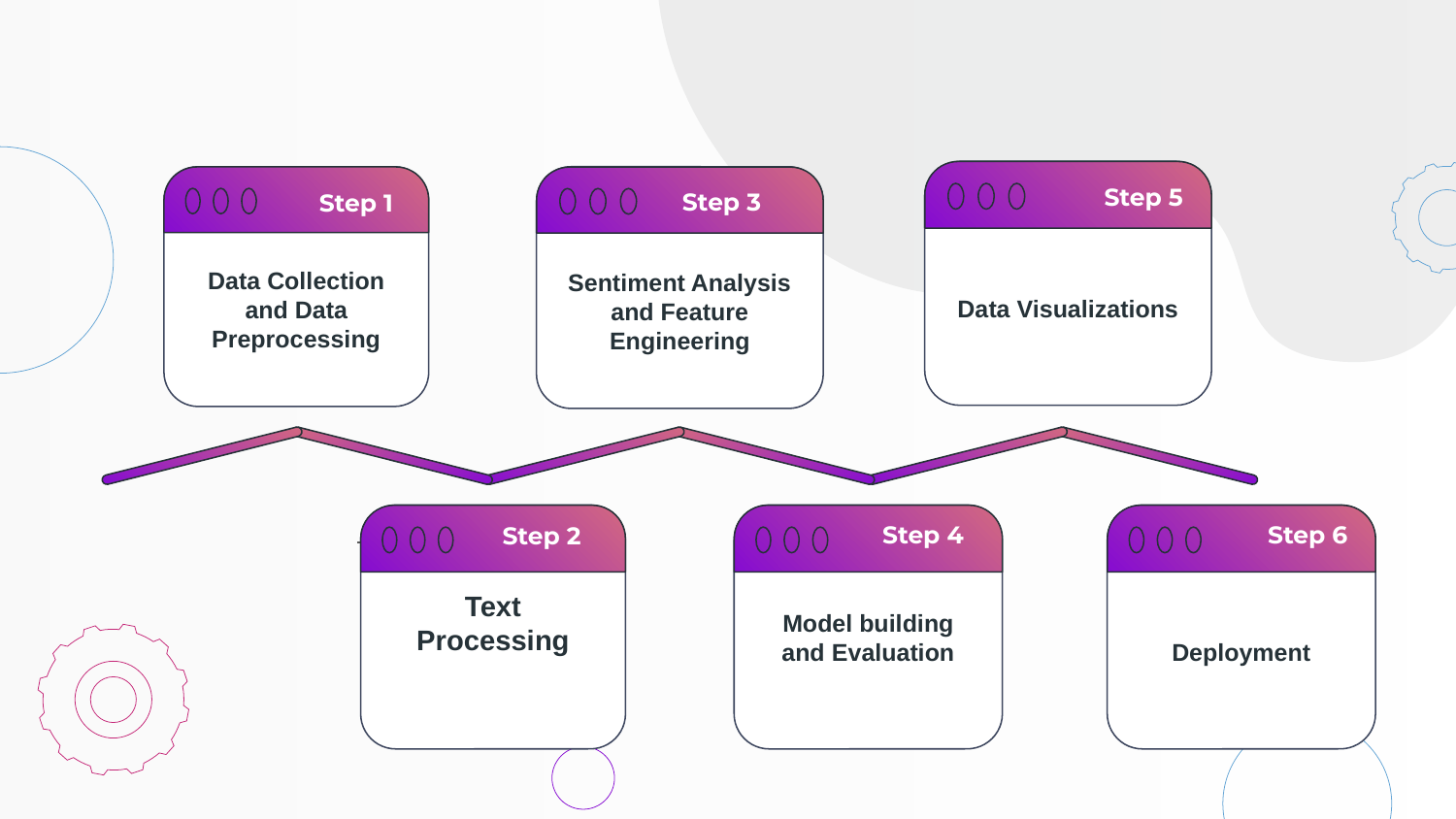

Data Visualizations

Data Collection and Data Preprocessing

Sentiment Analysis
and Feature Engineering

Step 5

Step 3

Step 1
2019

Step 6

Text Processing

Model building and Evaluation

Deployment

2018

Step 4

Step 2